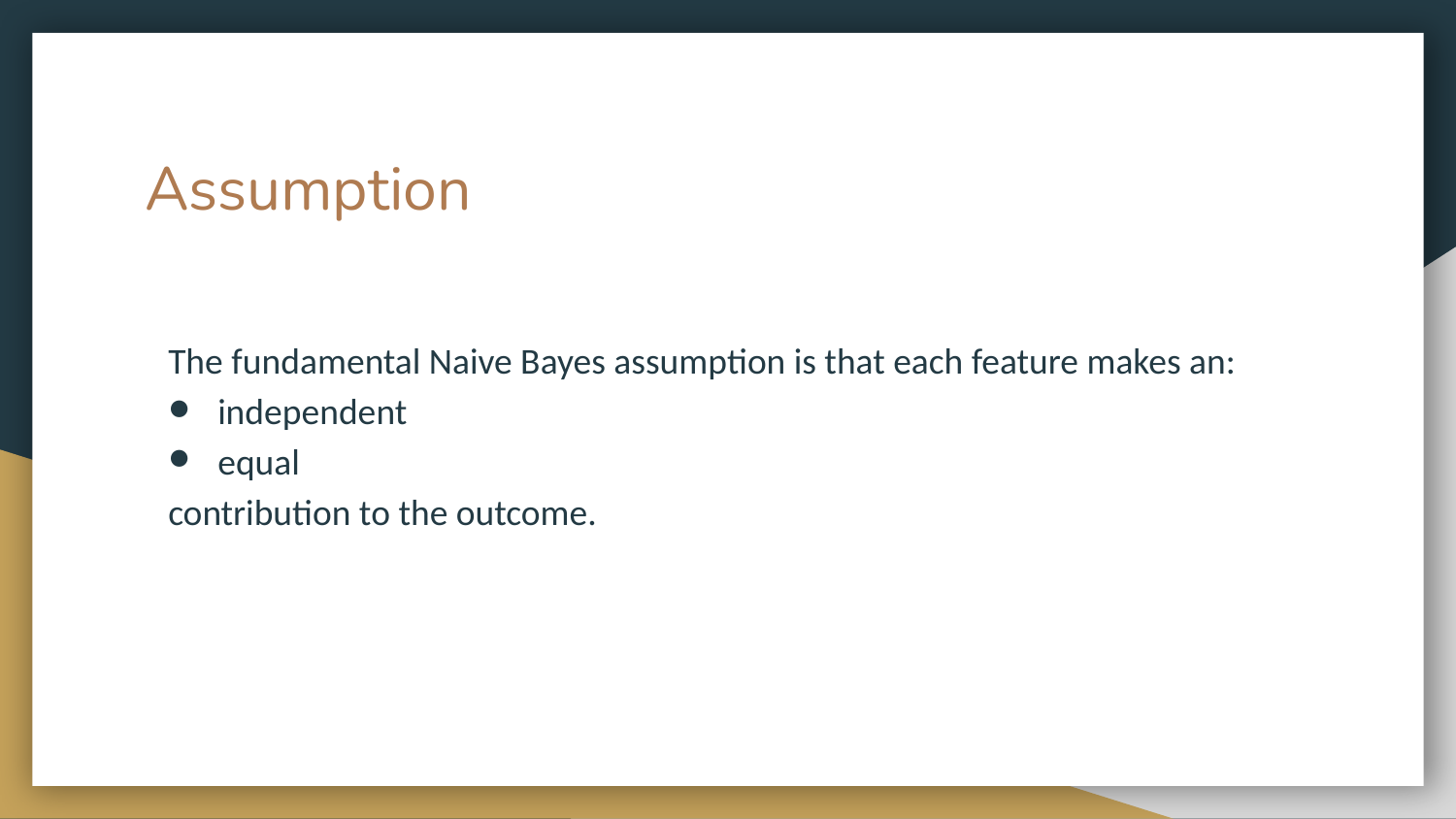

# Assumption
The fundamental Naive Bayes assumption is that each feature makes an:
independent
equal
contribution to the outcome.